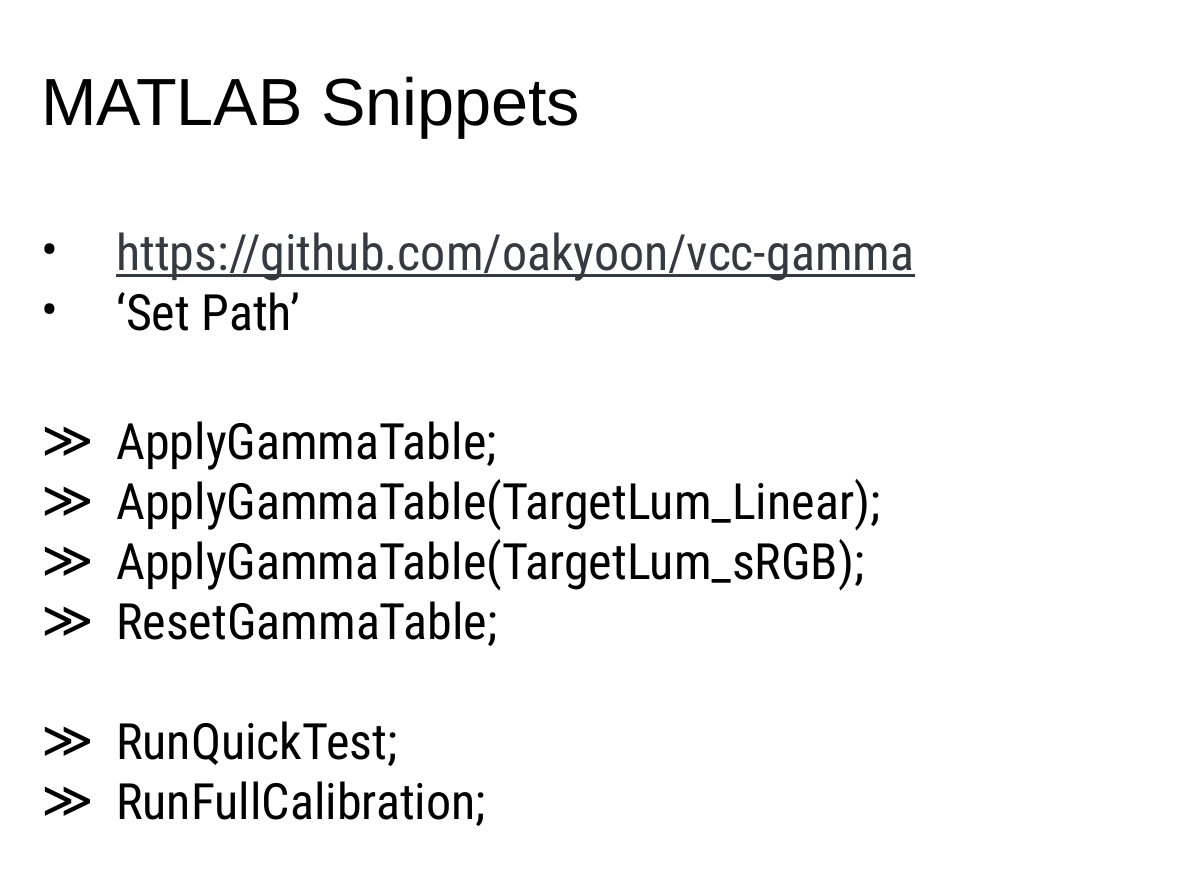

# MATLAB Snippets
https://github.com/oakyoon/vcc-gamma
‘Set Path’
ApplyGammaTable;
ApplyGammaTable(TargetLum_Linear);
ApplyGammaTable(TargetLum_sRGB);
ResetGammaTable;

RunQuickTest;
RunFullCalibration;